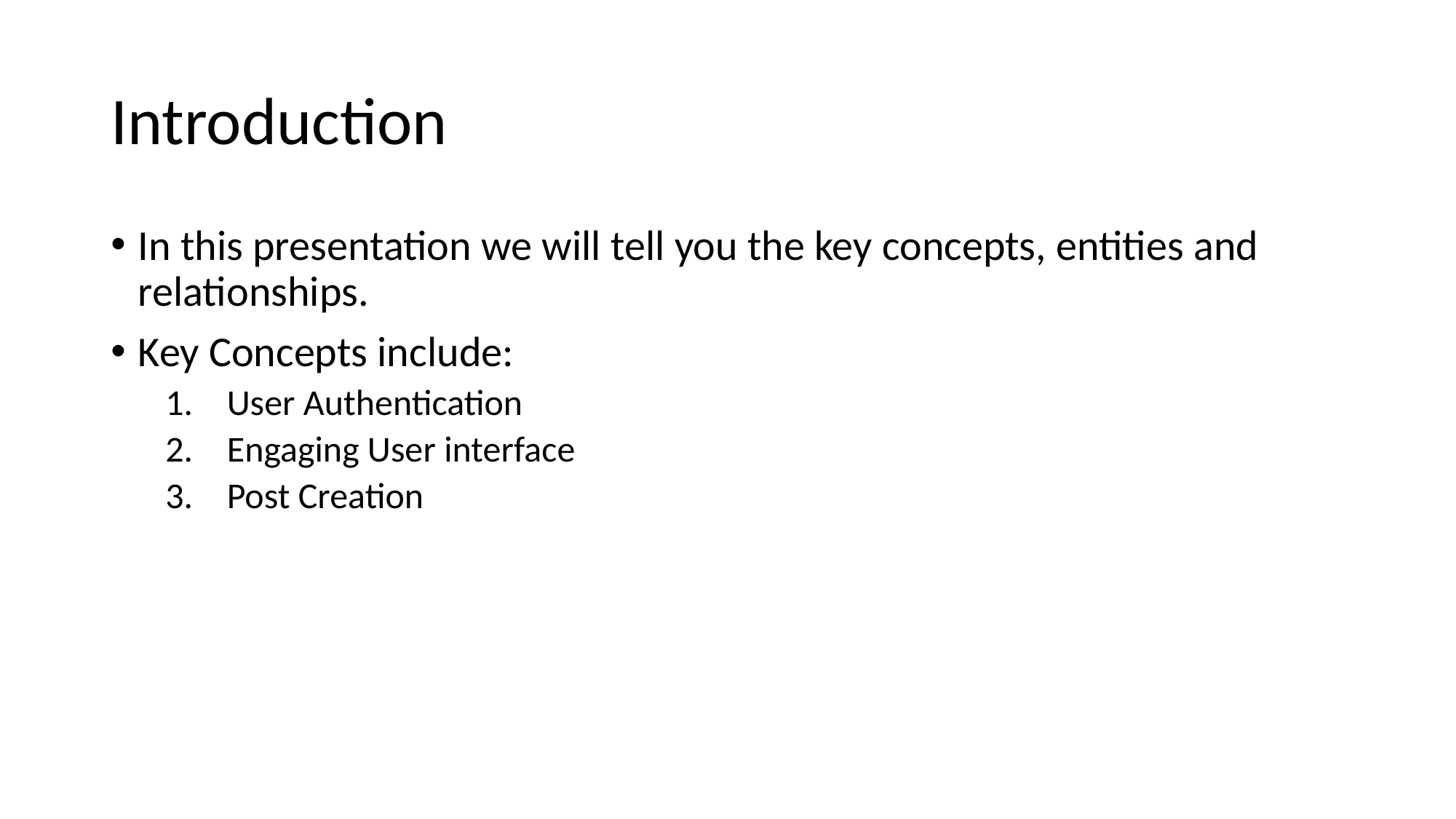

# Introduction
In this presentation we will tell you the key concepts, entities and relationships.
Key Concepts include:
User Authentication
Engaging User interface
Post Creation